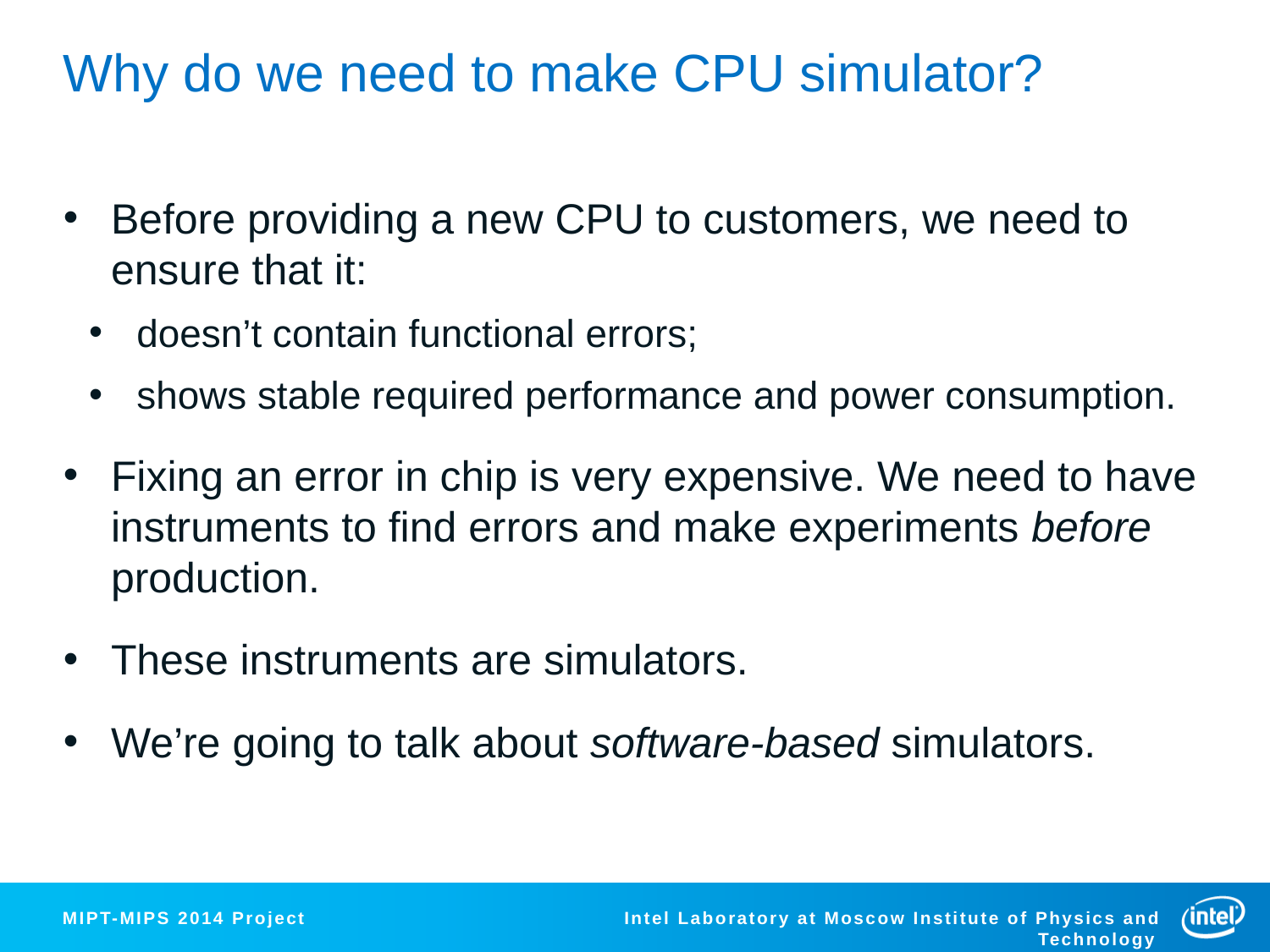

# Why do we need to make CPU simulator?
Before providing a new CPU to customers, we need to ensure that it:
doesn’t contain functional errors;
shows stable required performance and power consumption.
Fixing an error in chip is very expensive. We need to have instruments to find errors and make experiments before production.
These instruments are simulators.
We’re going to talk about software-based simulators.